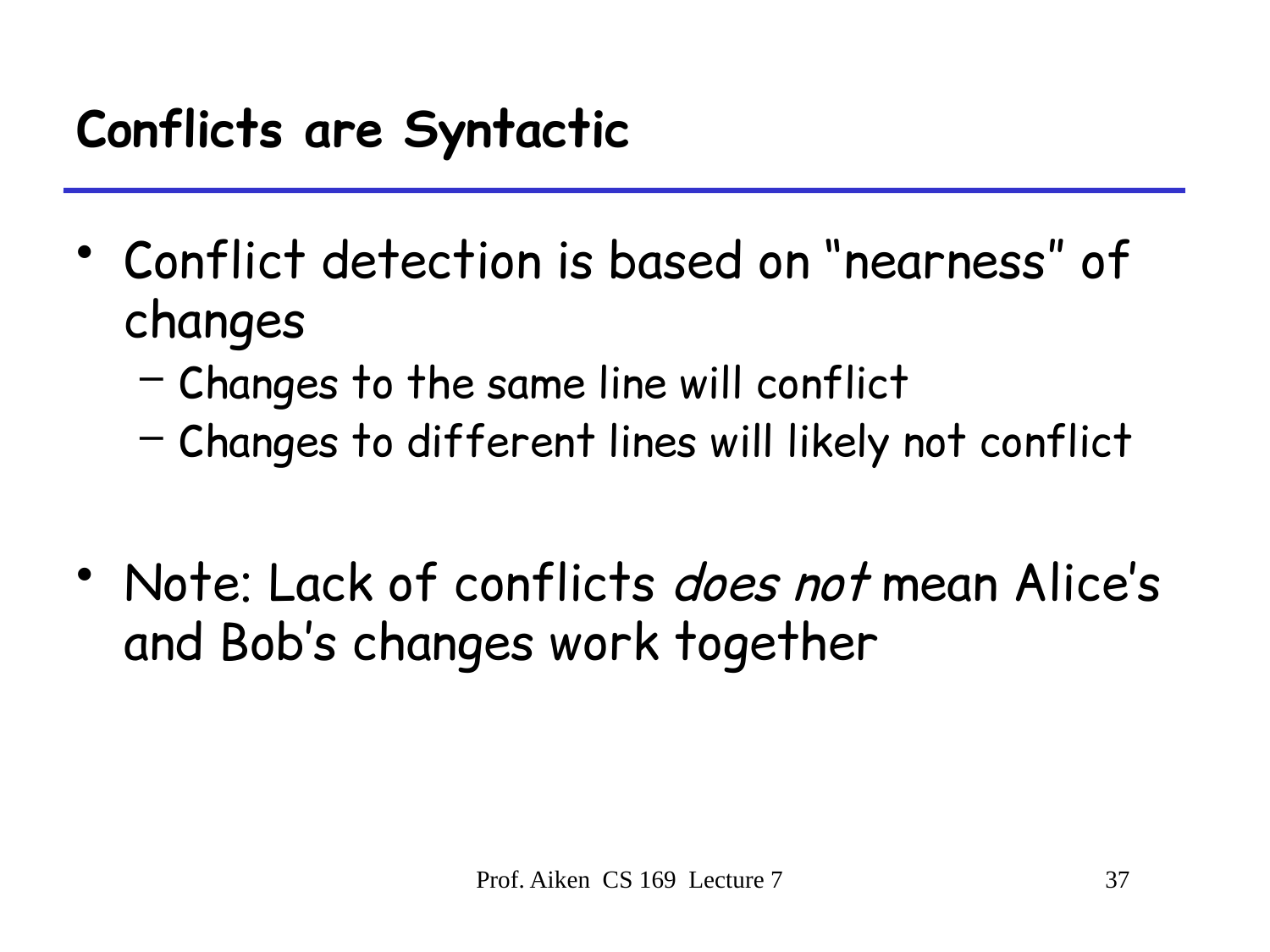

# Conflicts are Syntactic
Conflict detection is based on “nearness” of changes
Changes to the same line will conflict
Changes to different lines will likely not conflict

Note: Lack of conflicts does not mean Alice’s and Bob’s changes work together
Prof. Aiken  CS 169  Lecture 7
37